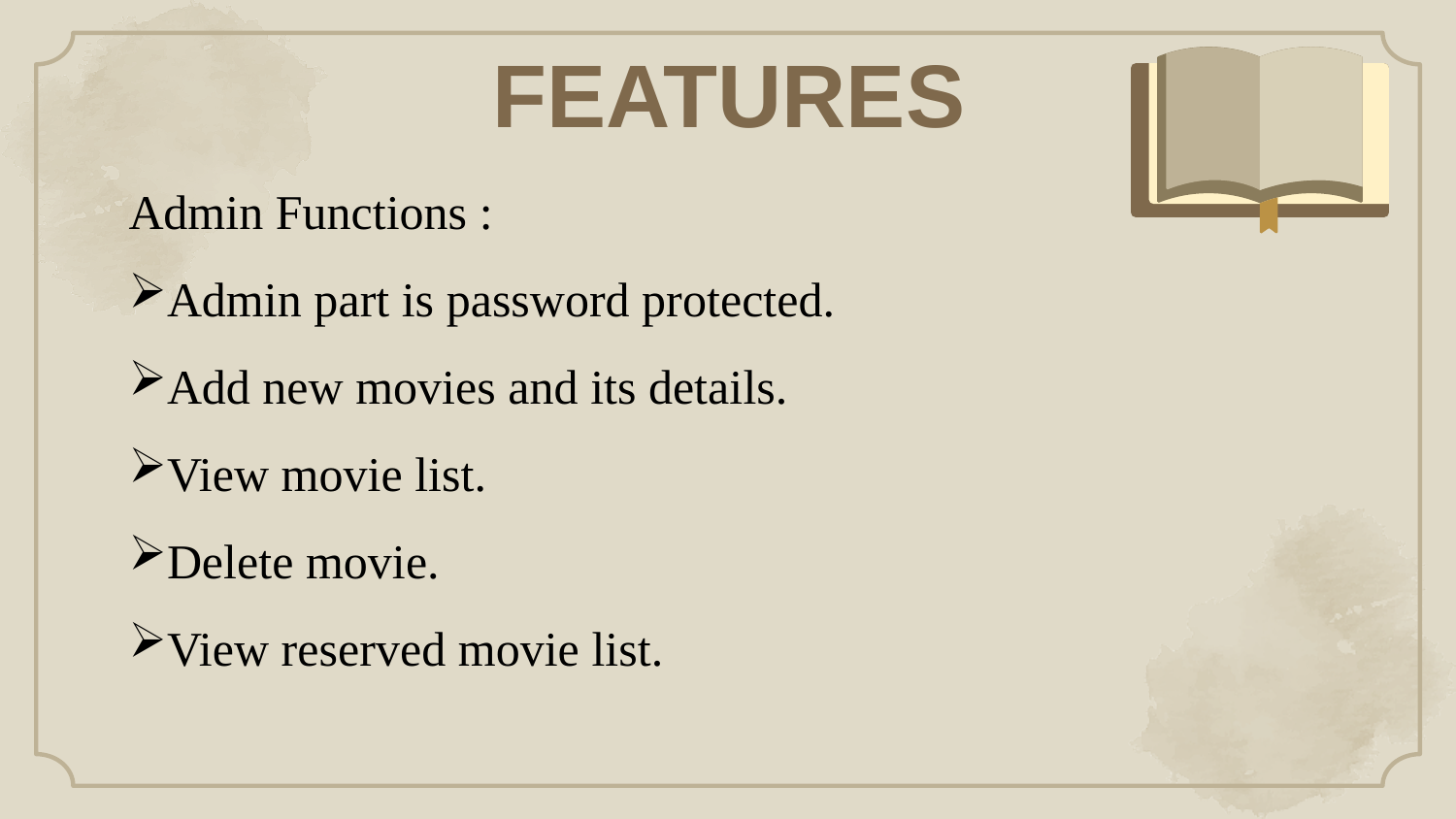

# FEATURES

Admin Functions :
Admin part is password protected.
Add new movies and its details.
View movie list.
Delete movie.
View reserved movie list.